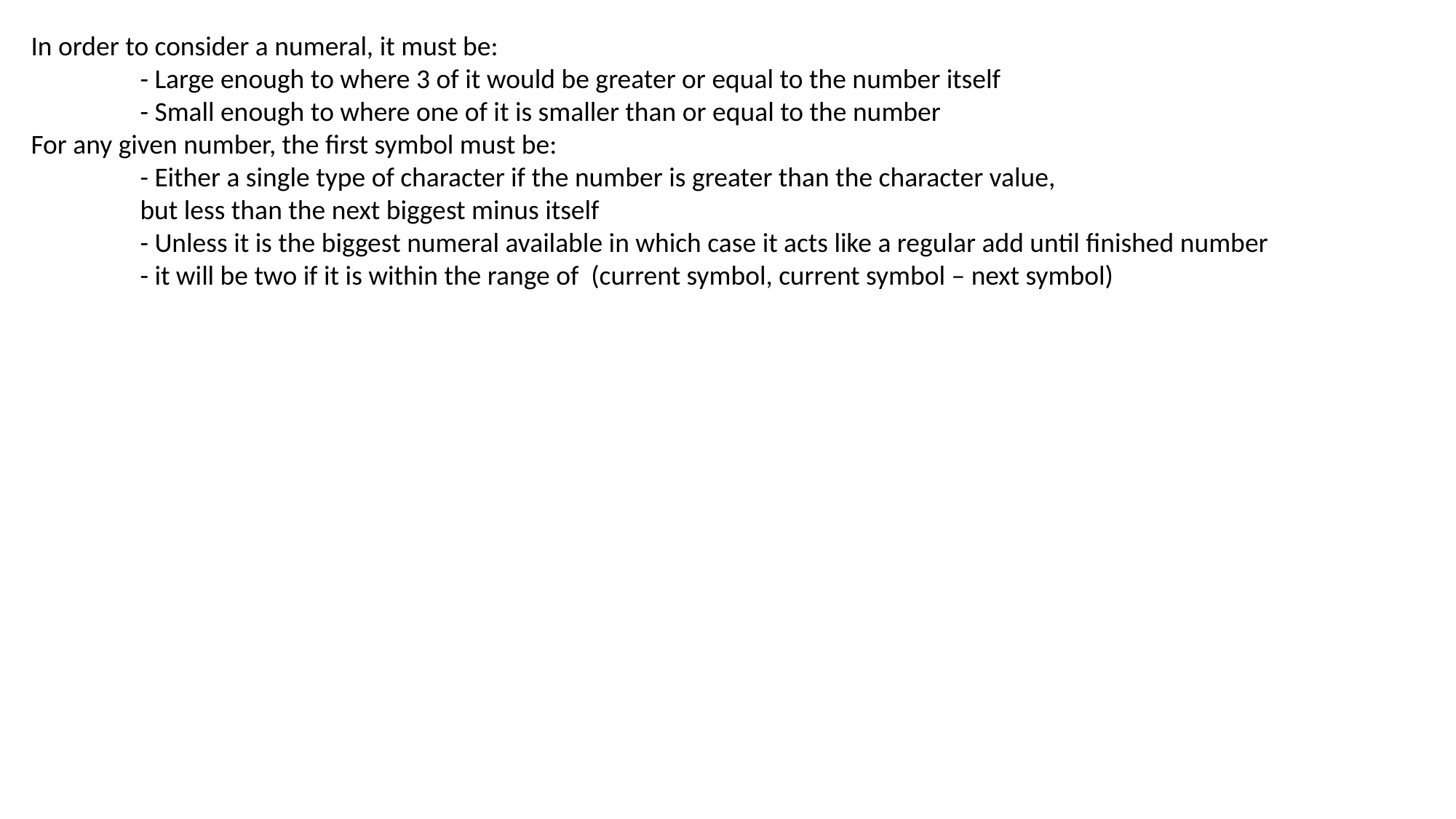

In order to consider a numeral, it must be:
	- Large enough to where 3 of it would be greater or equal to the number itself
	- Small enough to where one of it is smaller than or equal to the number
For any given number, the first symbol must be:
	- Either a single type of character if the number is greater than the character value,
	but less than the next biggest minus itself
	- Unless it is the biggest numeral available in which case it acts like a regular add until finished number
	- it will be two if it is within the range of  (current symbol, current symbol – next symbol)